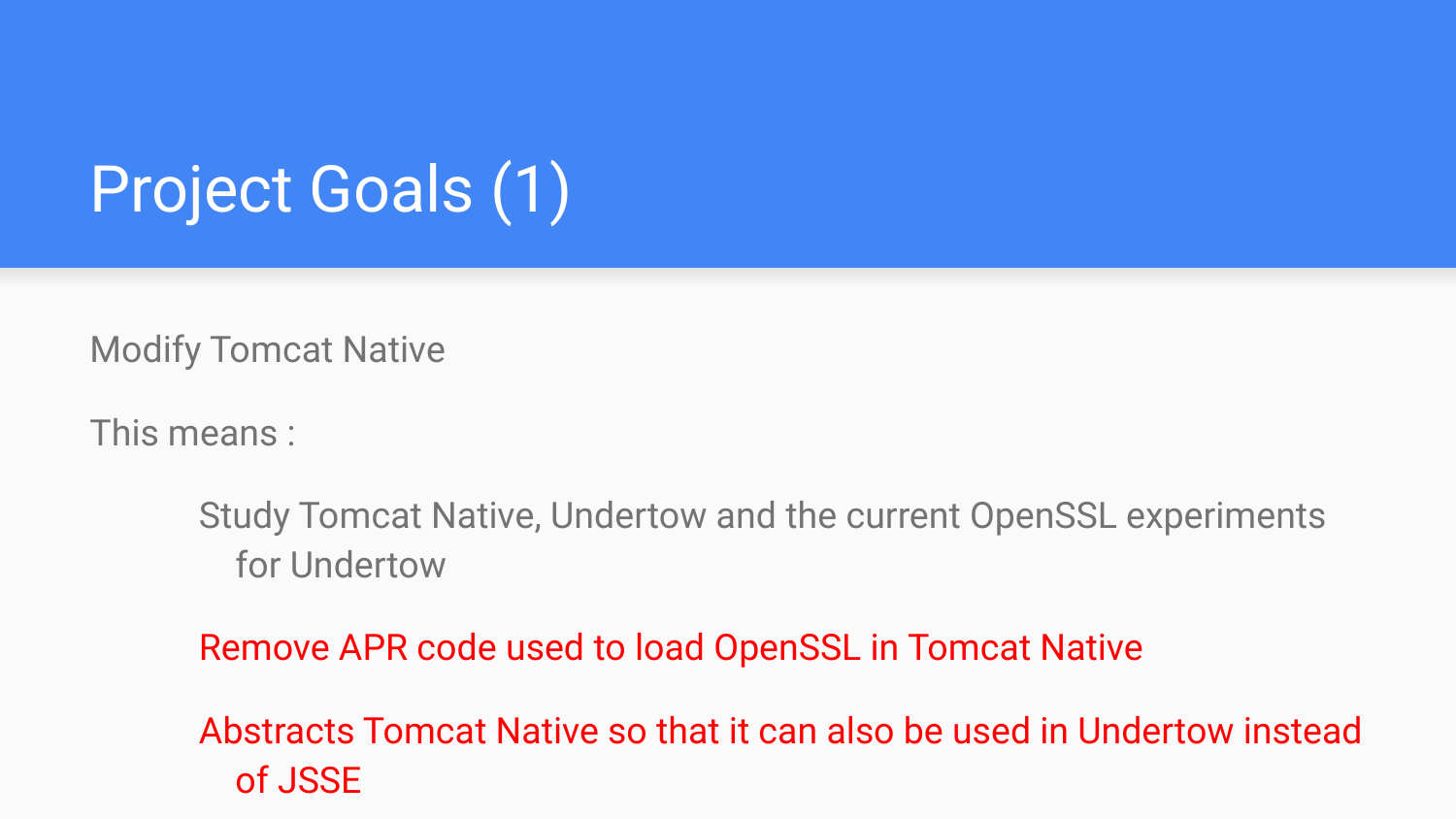

# Project Goals (1)
Modify Tomcat Native
This means :
Study Tomcat Native, Undertow and the current OpenSSL experiments for Undertow
Remove APR code used to load OpenSSL in Tomcat Native
Abstracts Tomcat Native so that it can also be used in Undertow instead of JSSE
Run benchmarks to measure performance